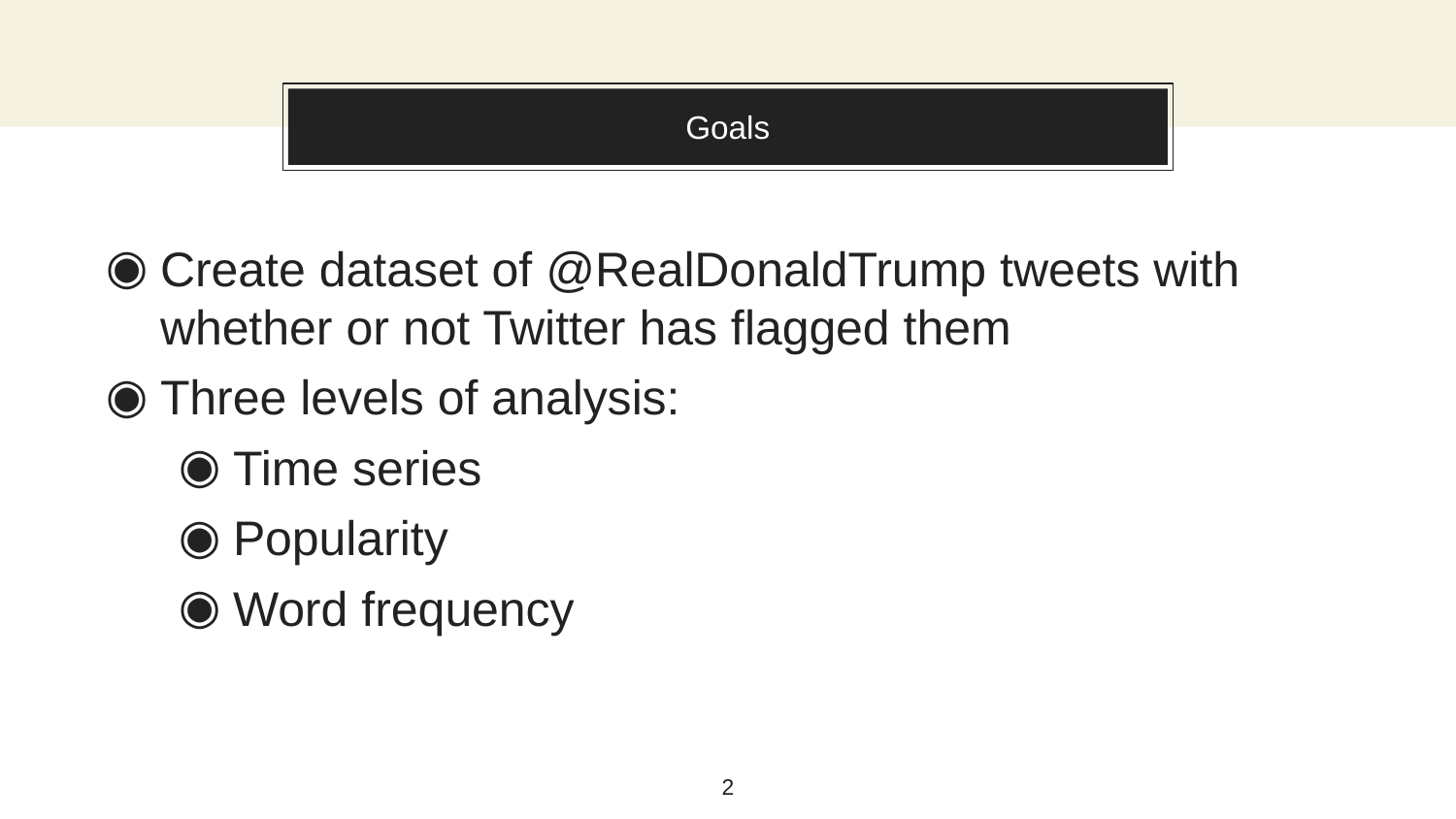

# Goals
Create dataset of @RealDonaldTrump tweets with whether or not Twitter has flagged them
Three levels of analysis:
Time series
Popularity
Word frequency
2